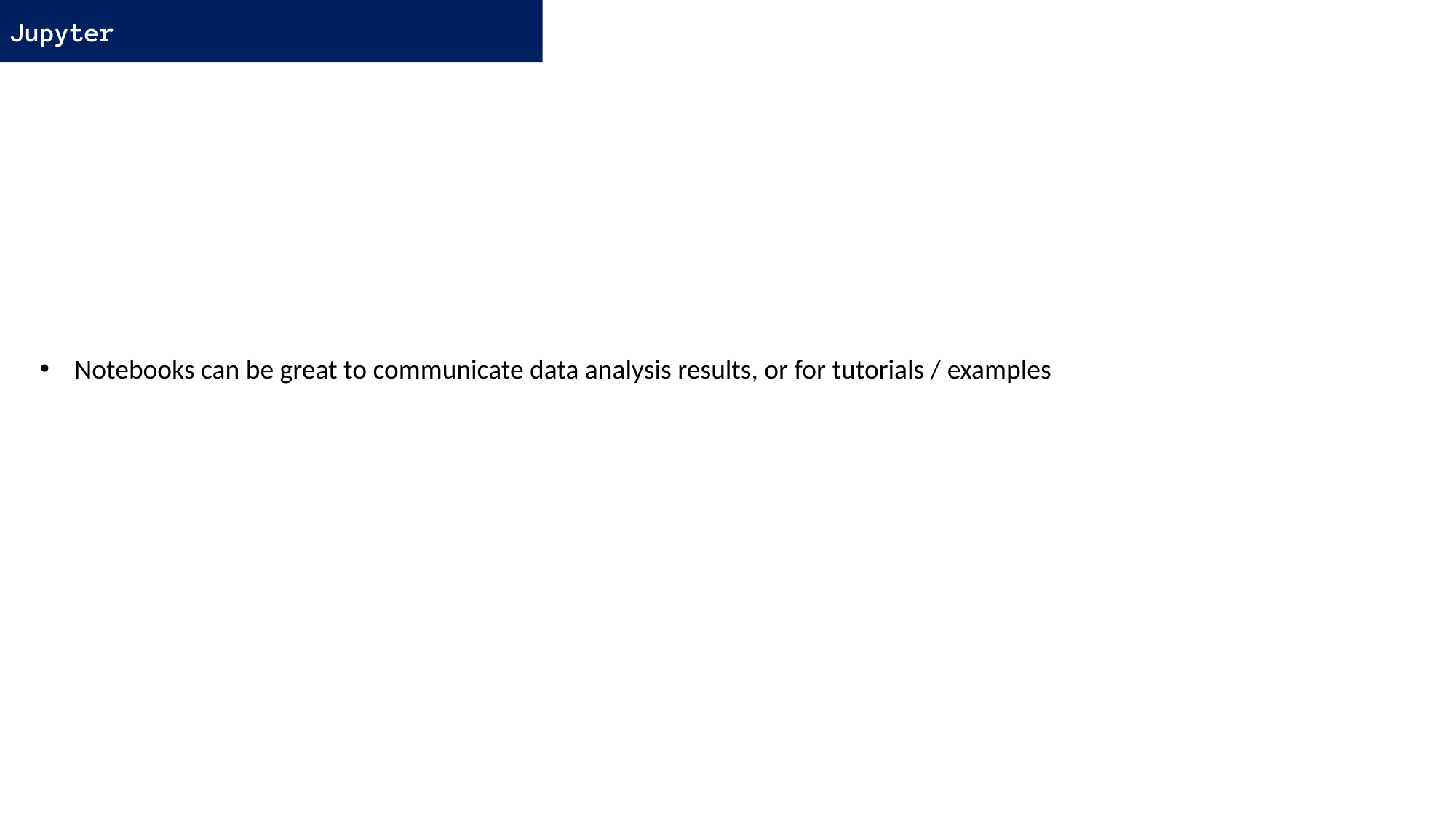

Jupyter
Notebooks can be great to communicate data analysis results, or for tutorials / examples